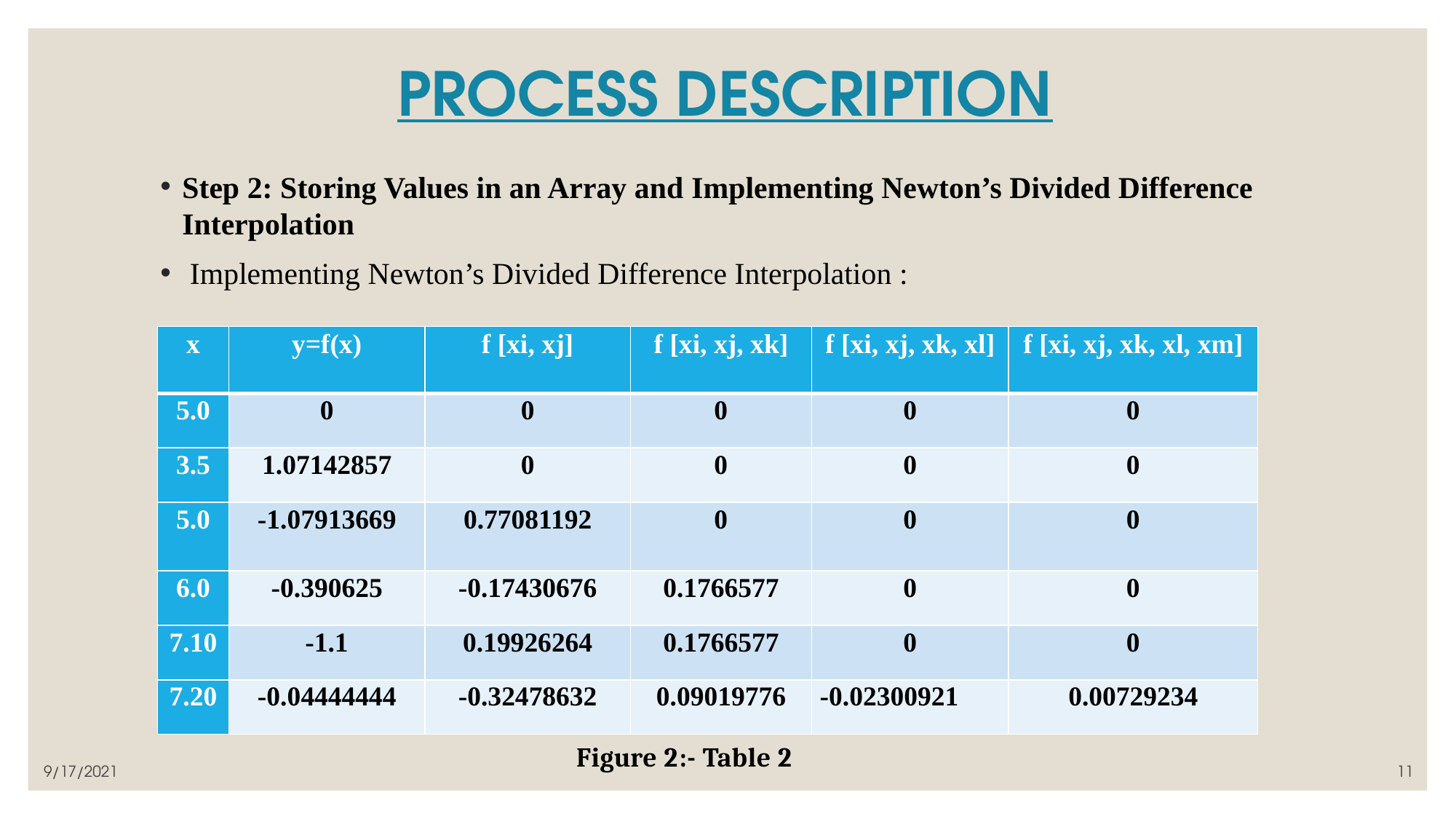

# PROCESS DESCRIPTION
Step 2: Storing Values in an Array and Implementing Newton’s Divided Difference Interpolation
 Implementing Newton’s Divided Difference Interpolation :

| x | y=f(x) | f [xi, xj] | f [xi, xj, xk] | f [xi, xj, xk, xl] | f [xi, xj, xk, xl, xm] |
| --- | --- | --- | --- | --- | --- |
| 5.0 | 0 | 0 | 0 | 0 | 0 |
| 3.5 | 1.07142857 | 0 | 0 | 0 | 0 |
| 5.0 | -1.07913669 | 0.77081192 | 0 | 0 | 0 |
| 6.0 | -0.390625 | -0.17430676 | 0.1766577 | 0 | 0 |
| 7.10 | -1.1 | 0.19926264 | 0.1766577 | 0 | 0 |
| 7.20 | -0.04444444 | -0.32478632 | 0.09019776 | -0.02300921 | 0.00729234 |
Figure 2:- Table 2
9/17/2021
11